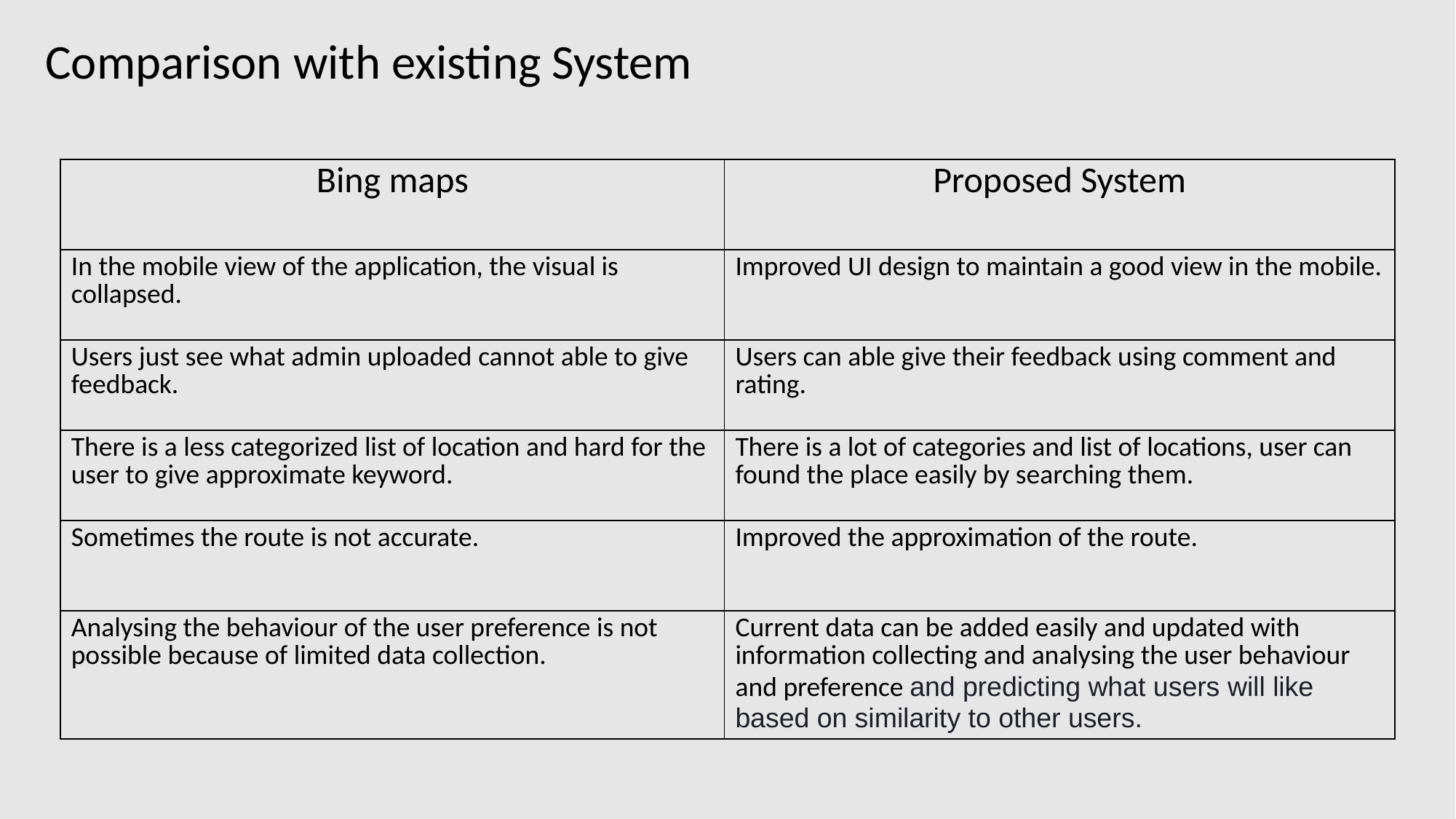

Comparison with existing System
| Bing maps | Proposed System |
| --- | --- |
| In the mobile view of the application, the visual is collapsed. | Improved UI design to maintain a good view in the mobile. |
| Users just see what admin uploaded cannot able to give feedback. | Users can able give their feedback using comment and rating. |
| There is a less categorized list of location and hard for the user to give approximate keyword. | There is a lot of categories and list of locations, user can found the place easily by searching them. |
| Sometimes the route is not accurate. | Improved the approximation of the route. |
| Analysing the behaviour of the user preference is not possible because of limited data collection. | Current data can be added easily and updated with information collecting and analysing the user behaviour and preference and predicting what users will like based on similarity to other users. |